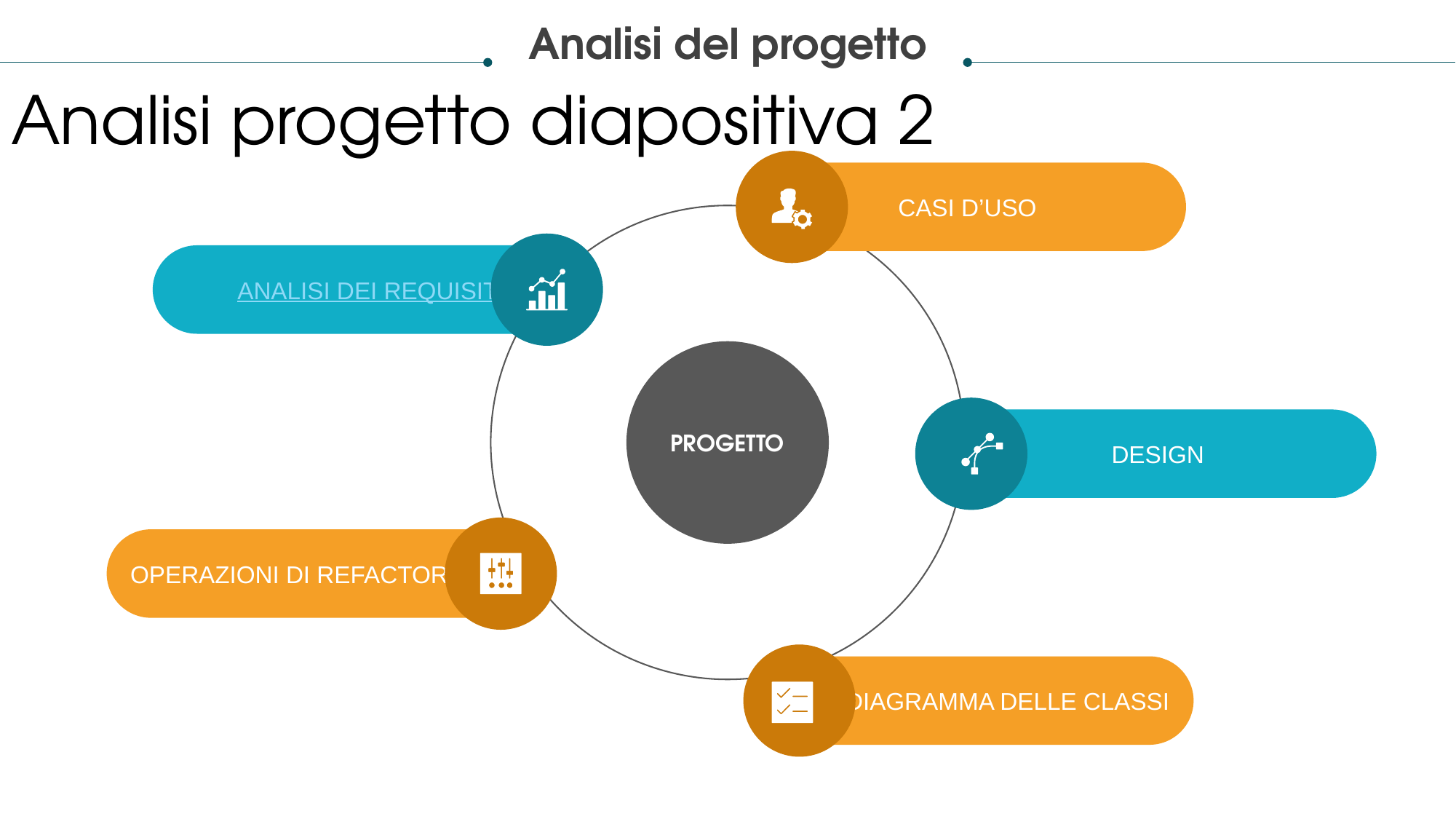

Analisi del progetto
Analisi progetto diapositiva 2

CASI D’USO

ANALISI DEI REQUISITI

PROGETTO

DESIGN

OPERAZIONI DI REFACTORING

DIAGRAMMA DELLE CLASSI